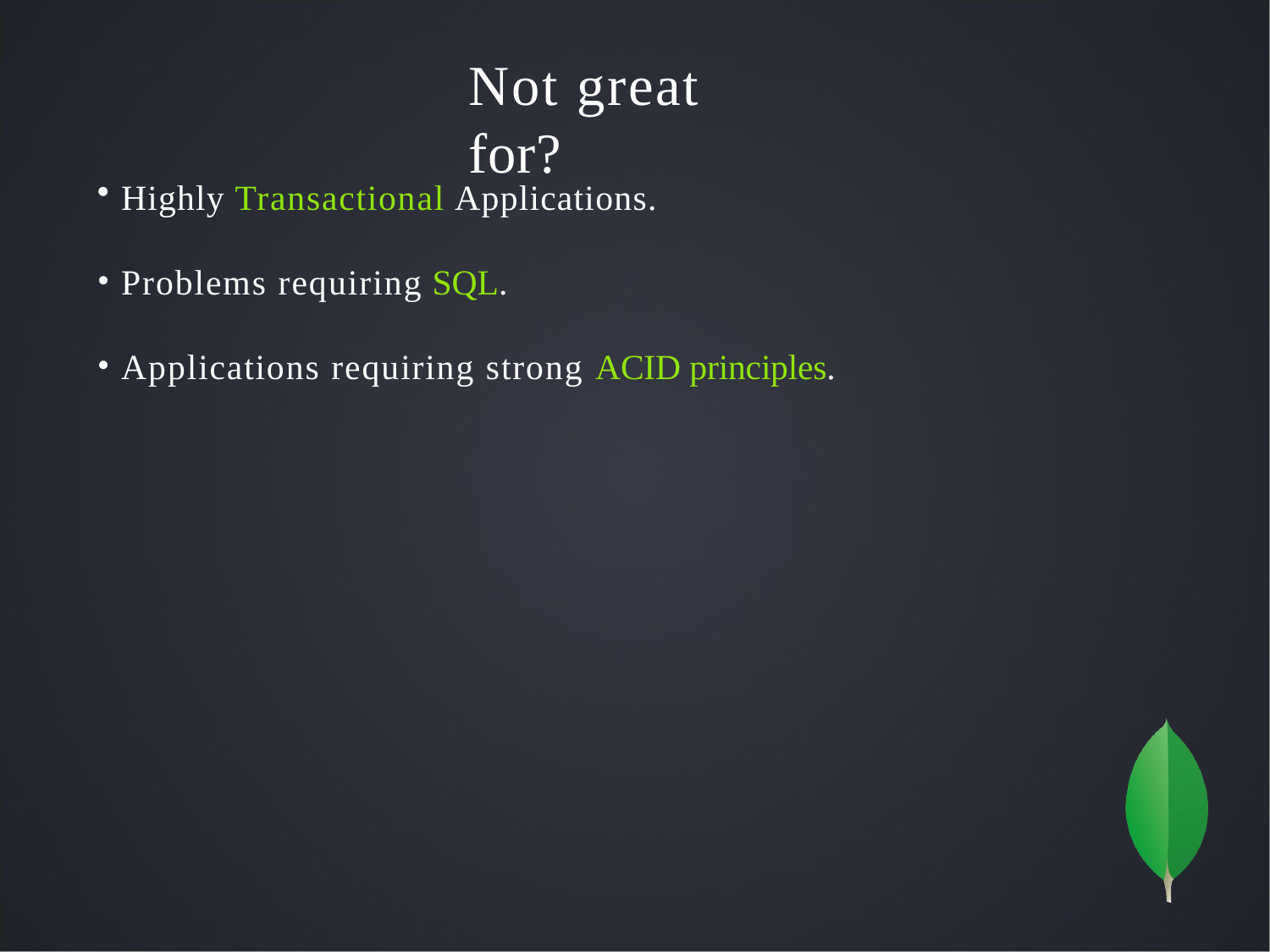

# Not great for?
Highly Transactional Applications.

Problems requiring SQL.

Applications requiring strong ACID principles.